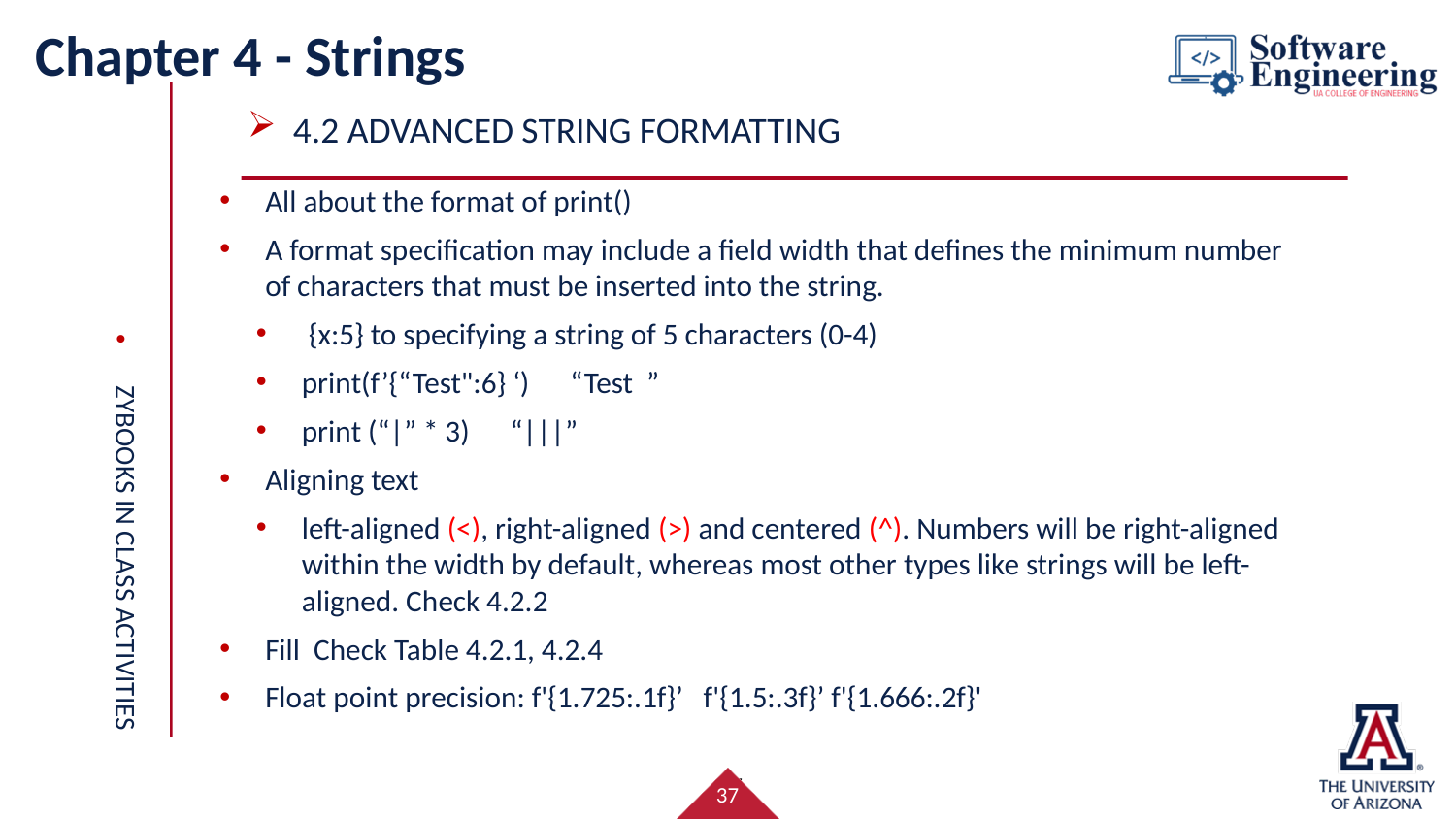

# Chapter 4 - Strings
4.2 ADVANCED string FORMATTING
All about the format of print()
A format specification may include a field width that defines the minimum number of characters that must be inserted into the string.
 {x:5} to specifying a string of 5 characters (0-4)
print(f’{“Test":6} ‘)      “Test  ”
print (“|” * 3)      “|||”
Aligning text
left-aligned (<), right-aligned (>) and centered (^). Numbers will be right-aligned within the width by default, whereas most other types like strings will be left-aligned. Check 4.2.2
Fill  Check Table 4.2.1, 4.2.4
Float point precision: f'{1.725:.1f}’   f'{1.5:.3f}’ f'{1.666:.2f}'

Zybooks in class activities